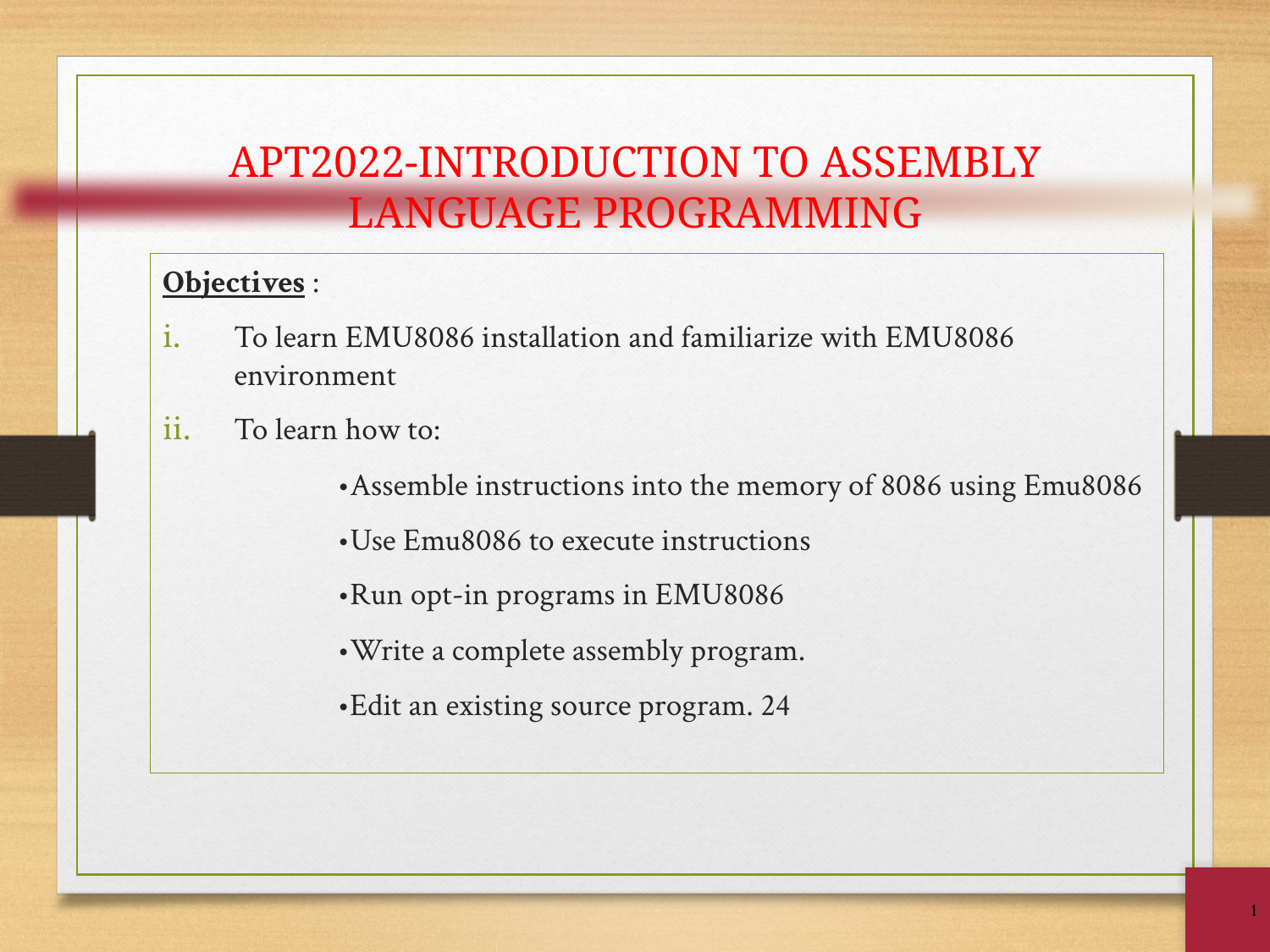

# APT2022-INTRODUCTION TO ASSEMBLY LANGUAGE PROGRAMMING
Objectives :
To learn EMU8086 installation and familiarize with EMU8086 environment
To learn how to:
•Assemble instructions into the memory of 8086 using Emu8086
•Use Emu8086 to execute instructions
•Run opt-in programs in EMU8086
•Write a complete assembly program.
•Edit an existing source program. 24
1